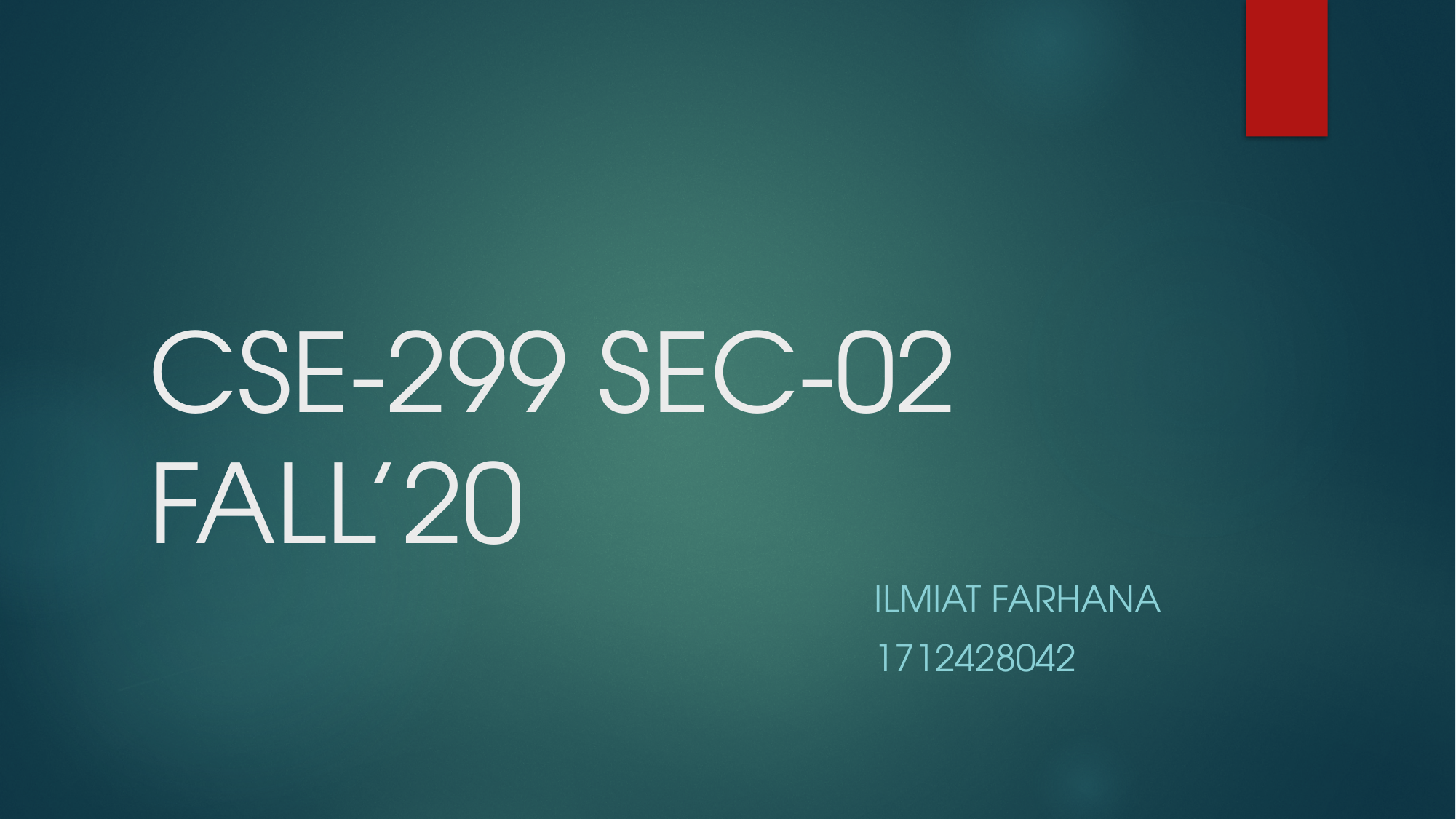

# CSE-299 SEC-02 FALL’20

ILMIAT FARHANA
1712428042